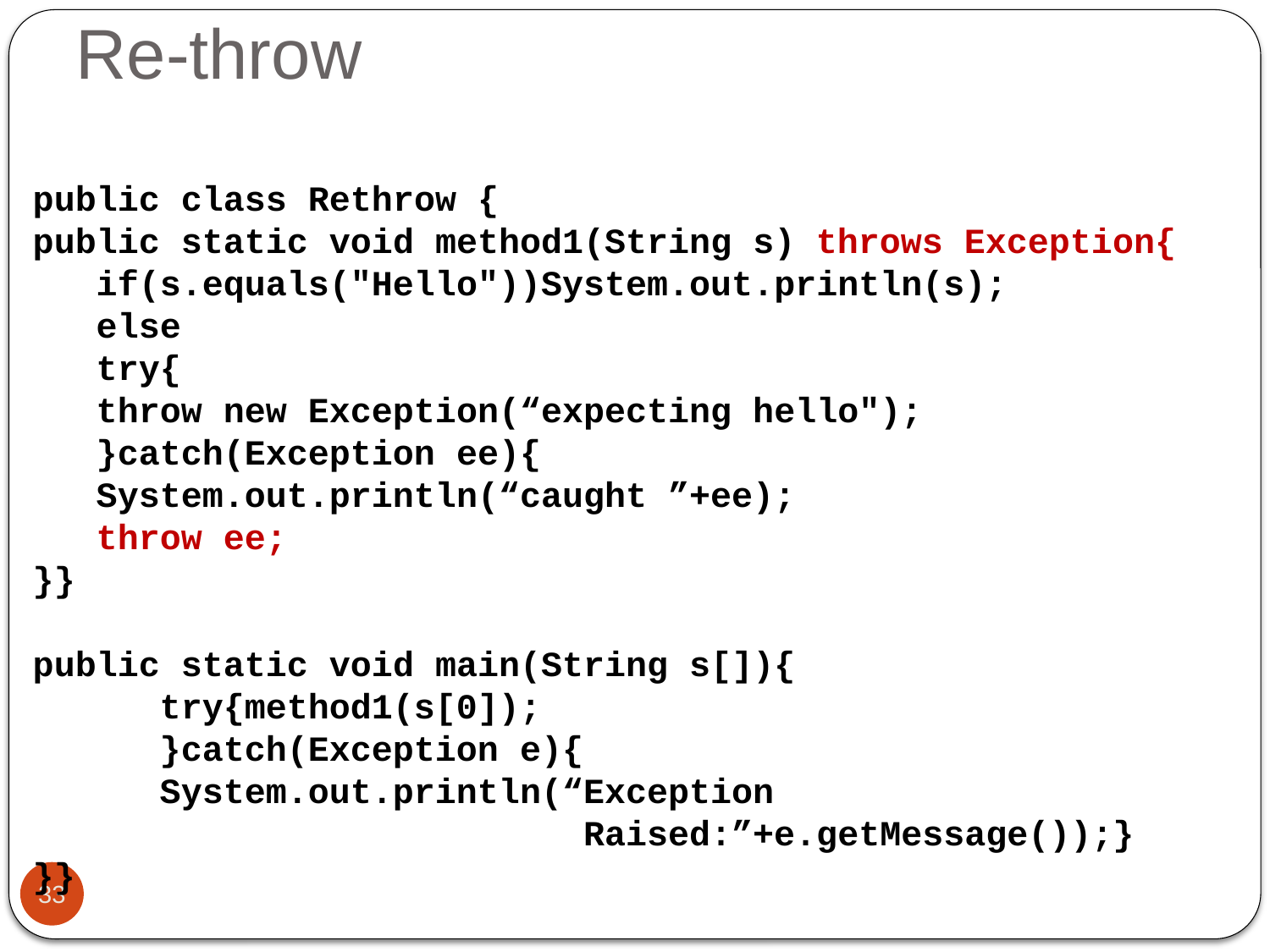

# Re-throw
public class Rethrow {
public static void method1(String s) throws Exception{
if(s.equals("Hello"))System.out.println(s);
else
try{
throw new Exception(“expecting hello");
}catch(Exception ee){
System.out.println(“caught ”+ee);
throw ee;
}}

public static void main(String s[]){
	try{method1(s[0]);
	}catch(Exception e){
	System.out.println(“Exception 				                    Raised:”+e.getMessage());}
}}
33